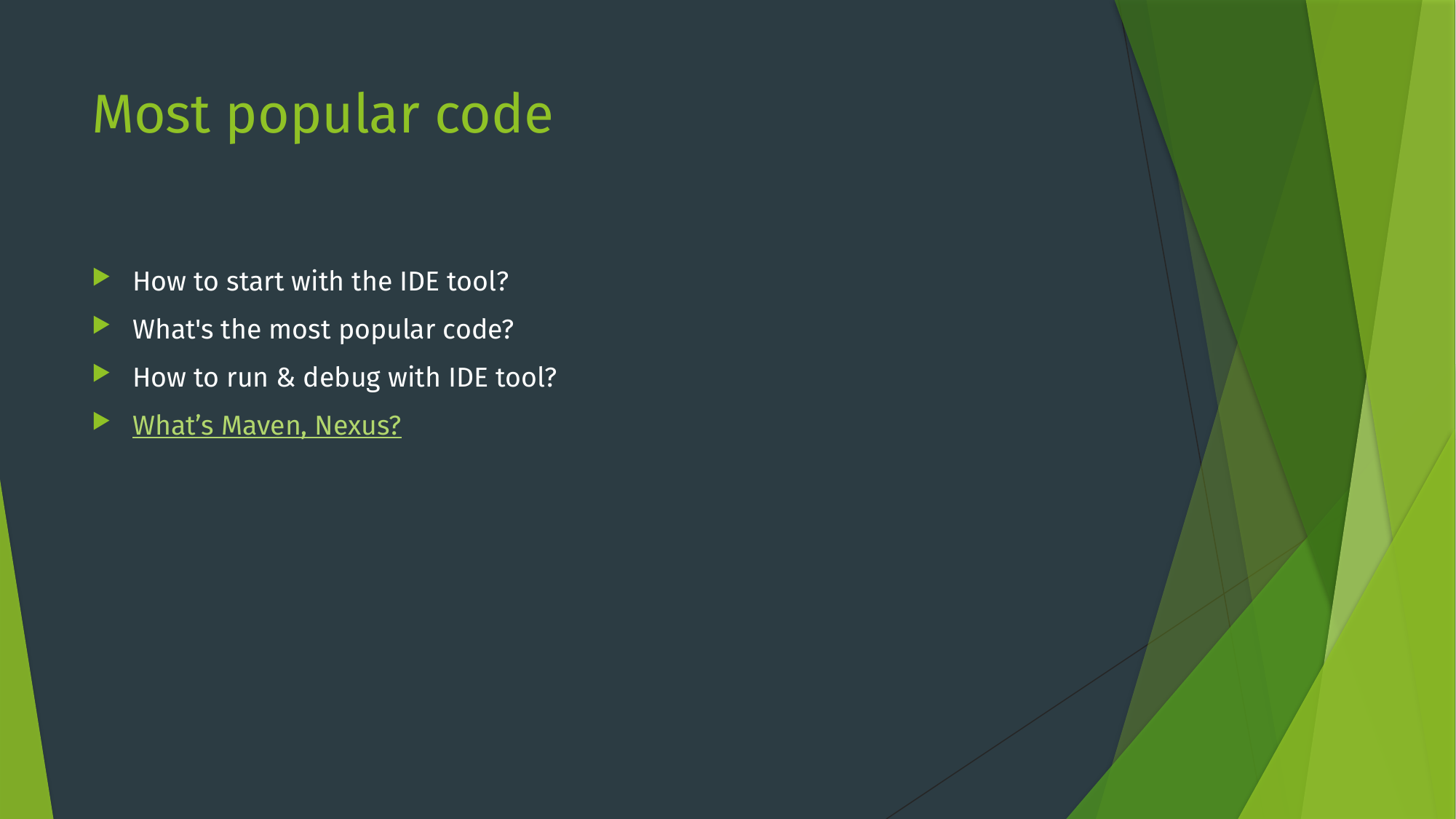

# Most popular code
How to start with the IDE tool?
What's the most popular code?
How to run & debug with IDE tool?
What’s Maven, Nexus?